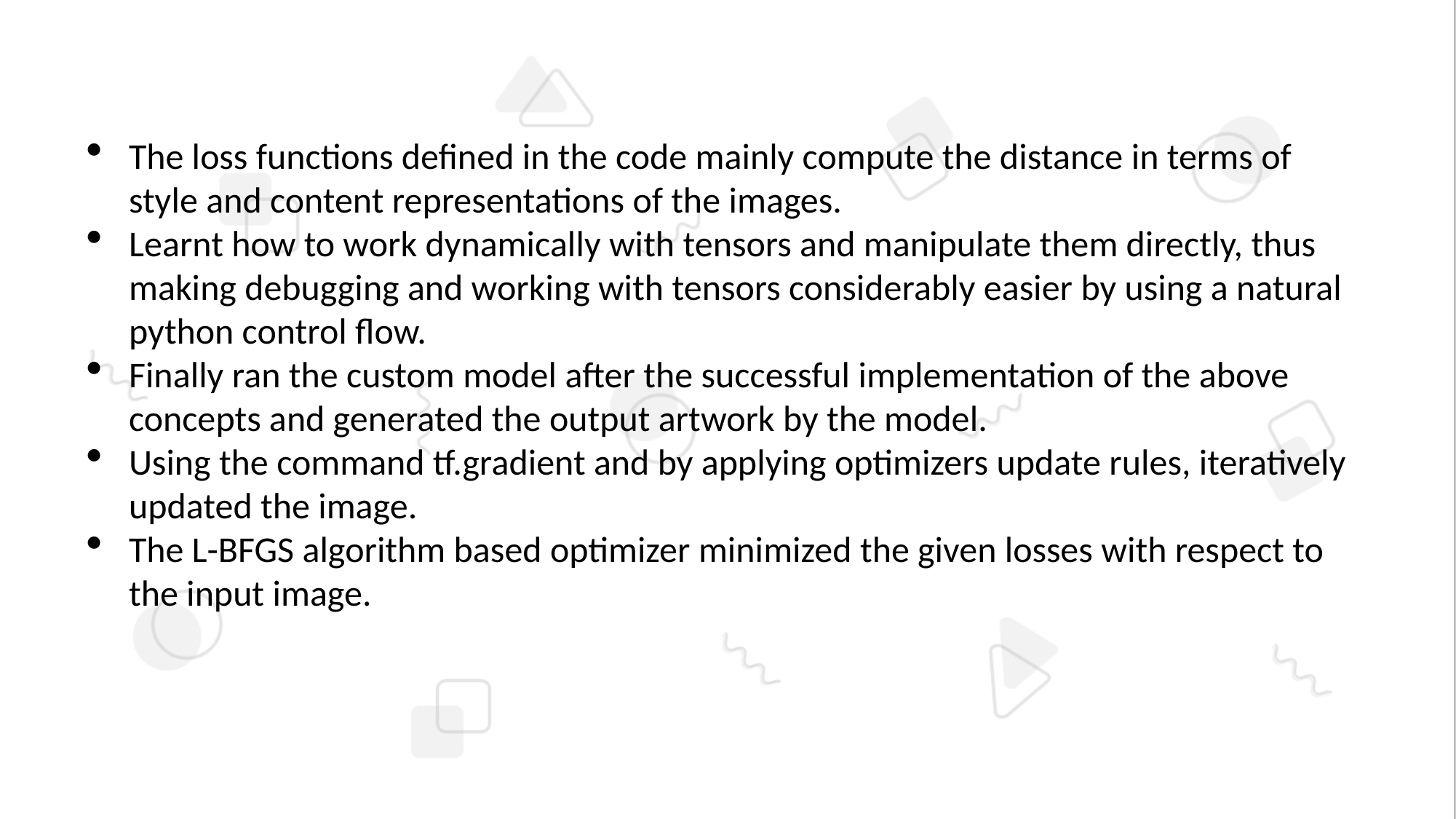

The loss functions defined in the code mainly compute the distance in terms of style and content representations of the images.
Learnt how to work dynamically with tensors and manipulate them directly, thus making debugging and working with tensors considerably easier by using a natural python control flow.
Finally ran the custom model after the successful implementation of the above concepts and generated the output artwork by the model.
Using the command tf.gradient and by applying optimizers update rules, iteratively updated the image.
The L-BFGS algorithm based optimizer minimized the given losses with respect to the input image.